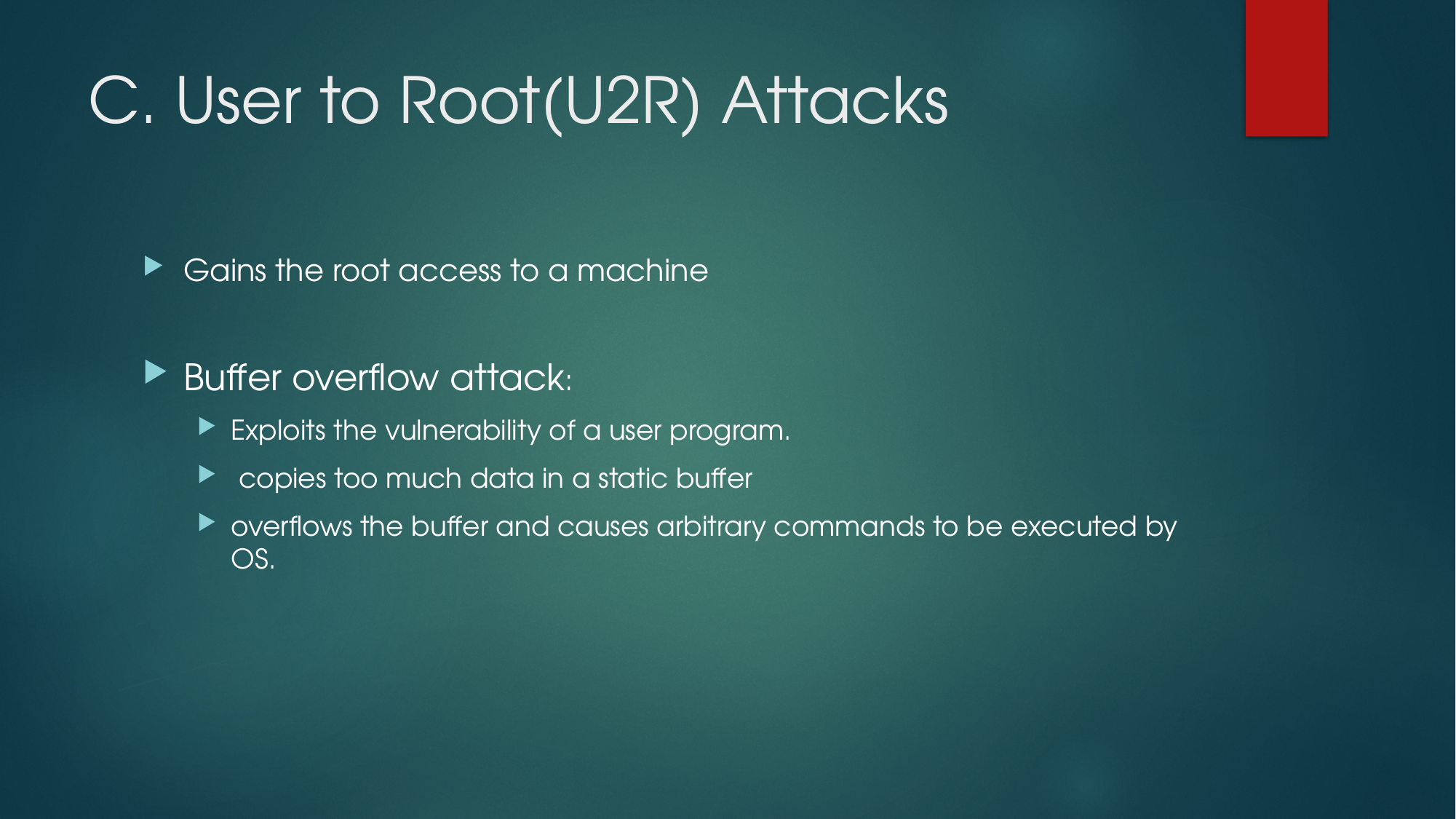

# C. User to Root(U2R) Attacks
Gains the root access to a machine

Buffer overflow attack:
Exploits the vulnerability of a user program.
 copies too much data in a static buffer
overflows the buffer and causes arbitrary commands to be executed by OS.